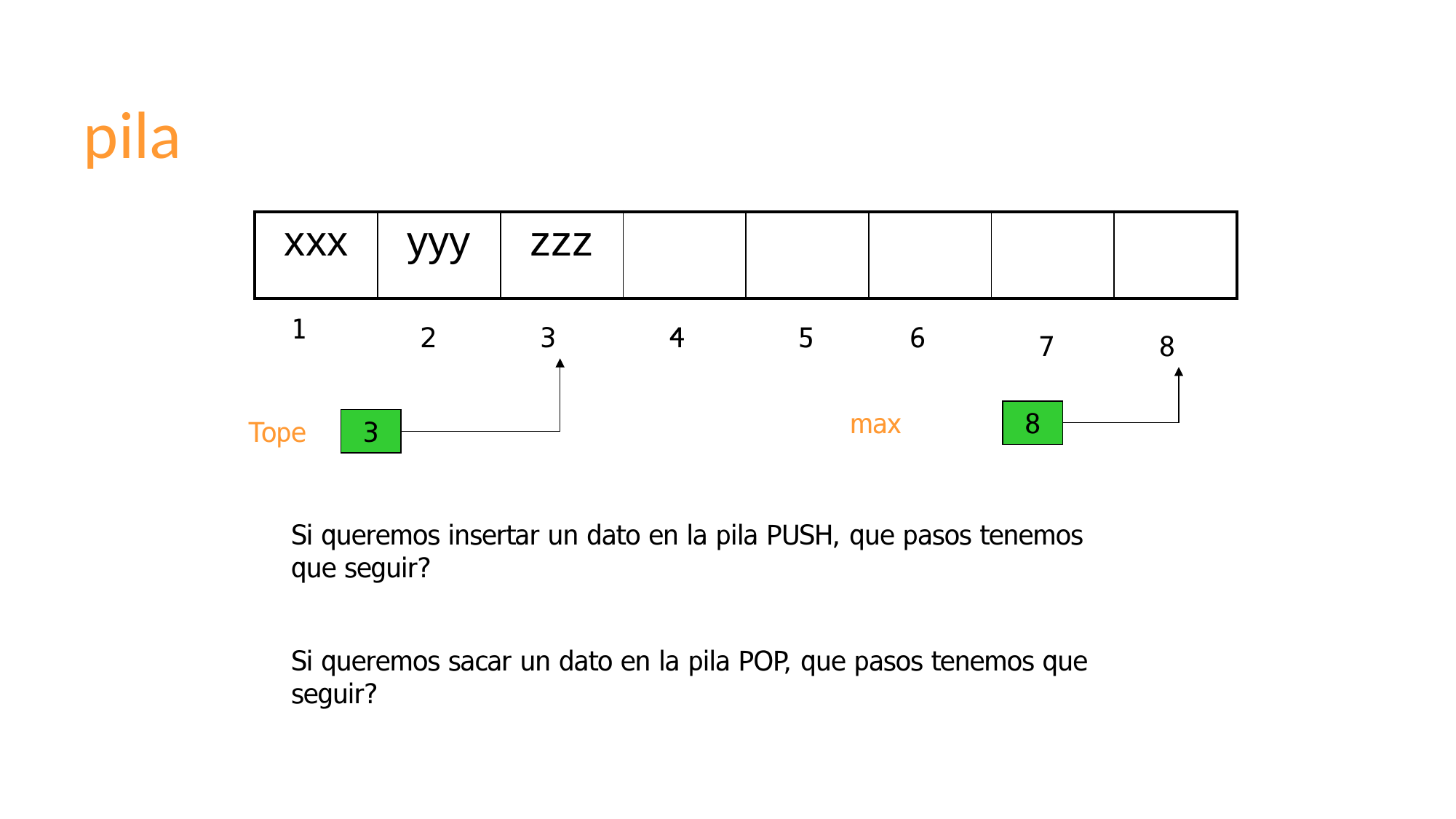

# pila

| xxx | yyy | zzz |  |  |  |  |  |
| --- | --- | --- | --- | --- | --- | --- | --- |

1
2
3
4
5
6
7
8
max
8
3
Tope
Si queremos insertar un dato en la pila PUSH, que pasos tenemos que seguir?

Si queremos sacar un dato en la pila POP, que pasos tenemos que seguir?